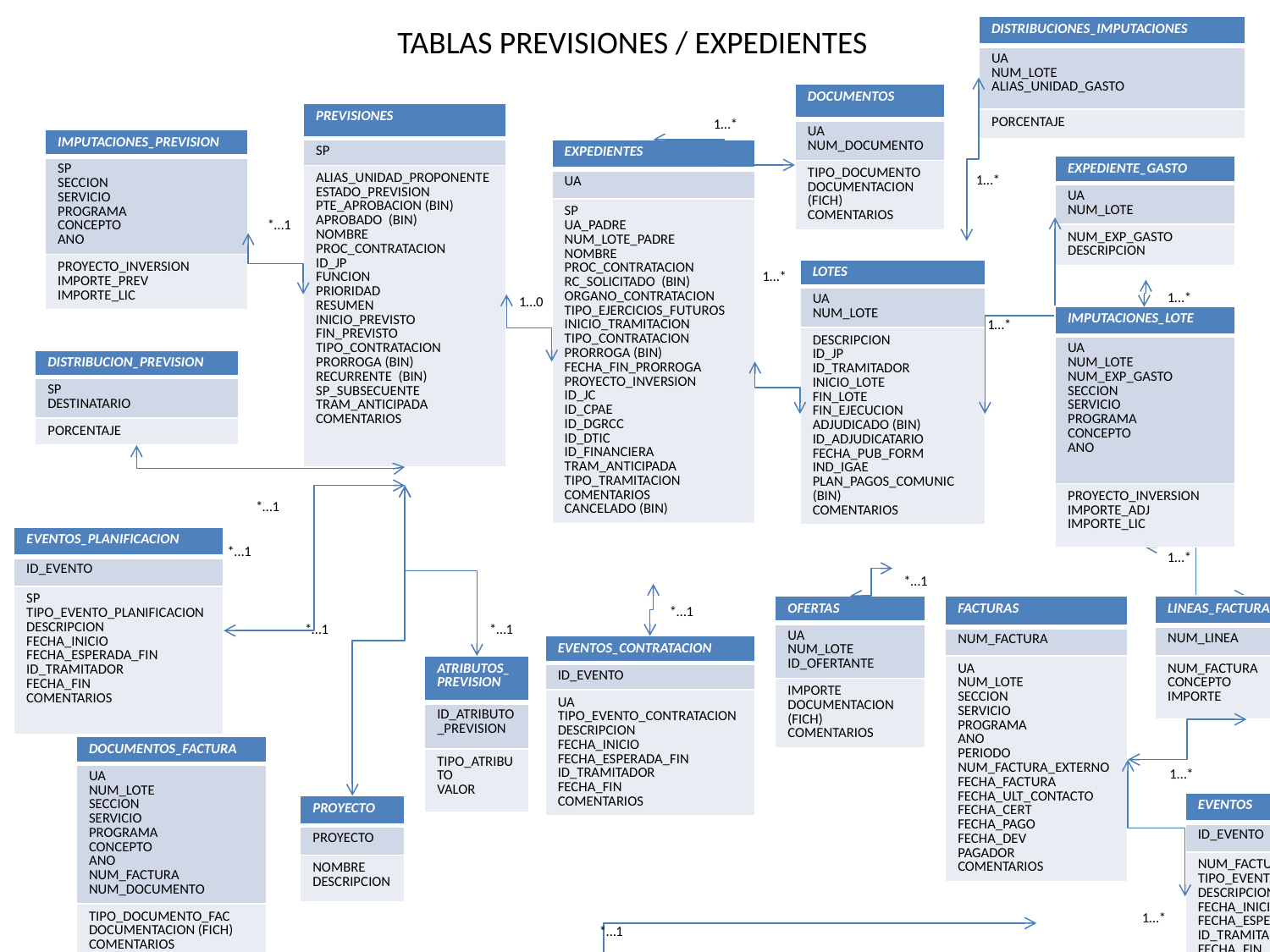

TABLAS PREVISIONES / EXPEDIENTES
| DISTRIBUCIONES\_IMPUTACIONES |
| --- |
| UA NUM\_LOTE ALIAS\_UNIDAD\_GASTO |
| PORCENTAJE |
| DOCUMENTOS |
| --- |
| UA NUM\_DOCUMENTO |
| TIPO\_DOCUMENTO DOCUMENTACION (FICH) COMENTARIOS |
| PREVISIONES |
| --- |
| SP |
| ALIAS\_UNIDAD\_PROPONENTE ESTADO\_PREVISION PTE\_APROBACION (BIN) APROBADO (BIN) NOMBRE PROC\_CONTRATACION ID\_JP FUNCION PRIORIDAD RESUMEN INICIO\_PREVISTO FIN\_PREVISTO TIPO\_CONTRATACION PRORROGA (BIN) RECURRENTE (BIN) SP\_SUBSECUENTE TRAM\_ANTICIPADA COMENTARIOS |
1…*
| IMPUTACIONES\_PREVISION |
| --- |
| SP SECCION SERVICIO PROGRAMA CONCEPTO ANO |
| PROYECTO\_INVERSION IMPORTE\_PREV IMPORTE\_LIC |
| EXPEDIENTES |
| --- |
| UA |
| SP UA\_PADRE NUM\_LOTE\_PADRE NOMBRE PROC\_CONTRATACION RC\_SOLICITADO (BIN) ORGANO\_CONTRATACION TIPO\_EJERCICIOS\_FUTUROS INICIO\_TRAMITACION TIPO\_CONTRATACION PRORROGA (BIN) FECHA\_FIN\_PRORROGA PROYECTO\_INVERSION ID\_JC ID\_CPAE ID\_DGRCC ID\_DTIC ID\_FINANCIERA TRAM\_ANTICIPADA TIPO\_TRAMITACION COMENTARIOS CANCELADO (BIN) |
| EXPEDIENTE\_GASTO |
| --- |
| UA NUM\_LOTE |
| NUM\_EXP\_GASTO DESCRIPCION |
1…*
*…1
| LOTES |
| --- |
| UA NUM\_LOTE |
| DESCRIPCION ID\_JP ID\_TRAMITADOR INICIO\_LOTE FIN\_LOTE FIN\_EJECUCION ADJUDICADO (BIN) ID\_ADJUDICATARIO FECHA\_PUB\_FORM IND\_IGAE PLAN\_PAGOS\_COMUNIC (BIN) COMENTARIOS |
1…*
1…*
1…0
| IMPUTACIONES\_LOTE |
| --- |
| UA NUM\_LOTE NUM\_EXP\_GASTO SECCION SERVICIO PROGRAMA CONCEPTO ANO |
| PROYECTO\_INVERSION IMPORTE\_ADJ IMPORTE\_LIC |
1…*
| DISTRIBUCION\_PREVISION |
| --- |
| SP DESTINATARIO |
| PORCENTAJE |
*…1
*…1
| EVENTOS\_PLANIFICACION |
| --- |
| ID\_EVENTO |
| SP TIPO\_EVENTO\_PLANIFICACION DESCRIPCION FECHA\_INICIO FECHA\_ESPERADA\_FIN ID\_TRAMITADOR FECHA\_FIN COMENTARIOS |
*…1
1…*
*…1
*…1
| OFERTAS |
| --- |
| UA NUM\_LOTE ID\_OFERTANTE |
| IMPORTE DOCUMENTACION (FICH) COMENTARIOS |
| FACTURAS |
| --- |
| NUM\_FACTURA |
| UA NUM\_LOTE SECCION SERVICIO PROGRAMA ANO PERIODO NUM\_FACTURA\_EXTERNO FECHA\_FACTURA FECHA\_ULT\_CONTACTO FECHA\_CERT FECHA\_PAGO FECHA\_DEV PAGADOR COMENTARIOS |
| LINEAS\_FACTURA |
| --- |
| NUM\_LINEA |
| NUM\_FACTURA CONCEPTO IMPORTE |
*…1
*…1
| EVENTOS\_CONTRATACION |
| --- |
| ID\_EVENTO |
| UA TIPO\_EVENTO\_CONTRATACION DESCRIPCION FECHA\_INICIO FECHA\_ESPERADA\_FIN ID\_TRAMITADOR FECHA\_FIN COMENTARIOS |
| ATRIBUTOS\_PREVISION |
| --- |
| ID\_ATRIBUTO\_PREVISION |
| TIPO\_ATRIBUTO VALOR |
| DOCUMENTOS\_FACTURA |
| --- |
| UA NUM\_LOTE SECCION SERVICIO PROGRAMA CONCEPTO ANO NUM\_FACTURA NUM\_DOCUMENTO |
| TIPO\_DOCUMENTO\_FAC DOCUMENTACION (FICH) COMENTARIOS |
1…*
| EVENTOS |
| --- |
| ID\_EVENTO |
| NUM\_FACTURA TIPO\_EVENTO\_FACTURACION DESCRIPCION FECHA\_INICIO FECHA\_ESPERADA\_FIN ID\_TRAMITADOR FECHA\_FIN COMENTARIOS |
| PROYECTO |
| --- |
| PROYECTO |
| NOMBRE DESCRIPCION |
1…*
*…1